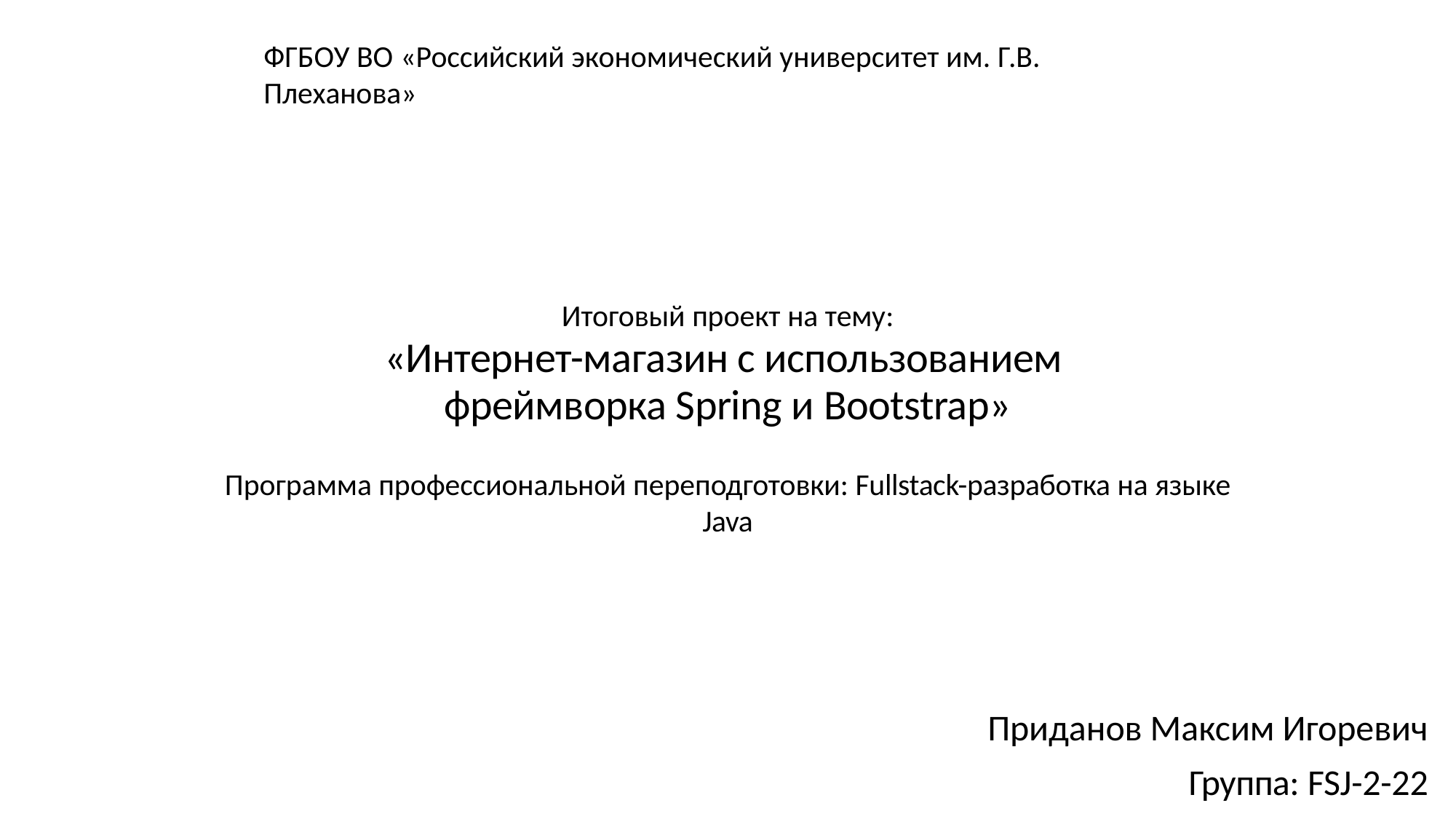

ФГБОУ ВО «Российский экономический университет им. Г.В. Плеханова»
Итоговый проект на тему:
«Интернет-магазин с использованием
фреймворка Spring и Bootstrap»
Программа профессиональной переподготовки: Fullstack-разработка на языке Java
Приданов Максим Игоревич
Группа: FSJ-2-22